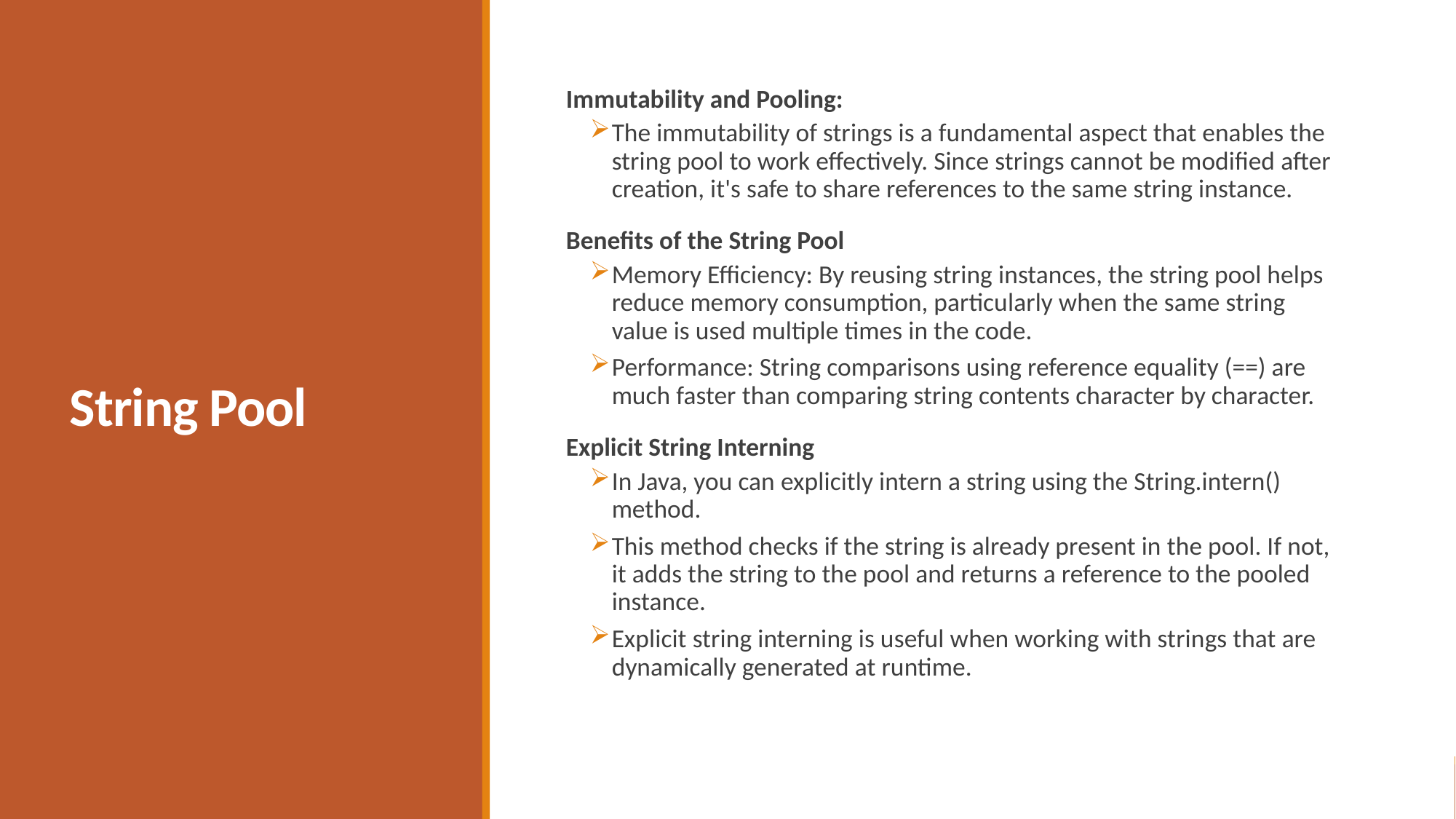

# String Pool
Immutability and Pooling:
The immutability of strings is a fundamental aspect that enables the string pool to work effectively. Since strings cannot be modified after creation, it's safe to share references to the same string instance.
Benefits of the String Pool
Memory Efficiency: By reusing string instances, the string pool helps reduce memory consumption, particularly when the same string value is used multiple times in the code.
Performance: String comparisons using reference equality (==) are much faster than comparing string contents character by character.
Explicit String Interning
In Java, you can explicitly intern a string using the String.intern() method.
This method checks if the string is already present in the pool. If not, it adds the string to the pool and returns a reference to the pooled instance.
Explicit string interning is useful when working with strings that are dynamically generated at runtime.